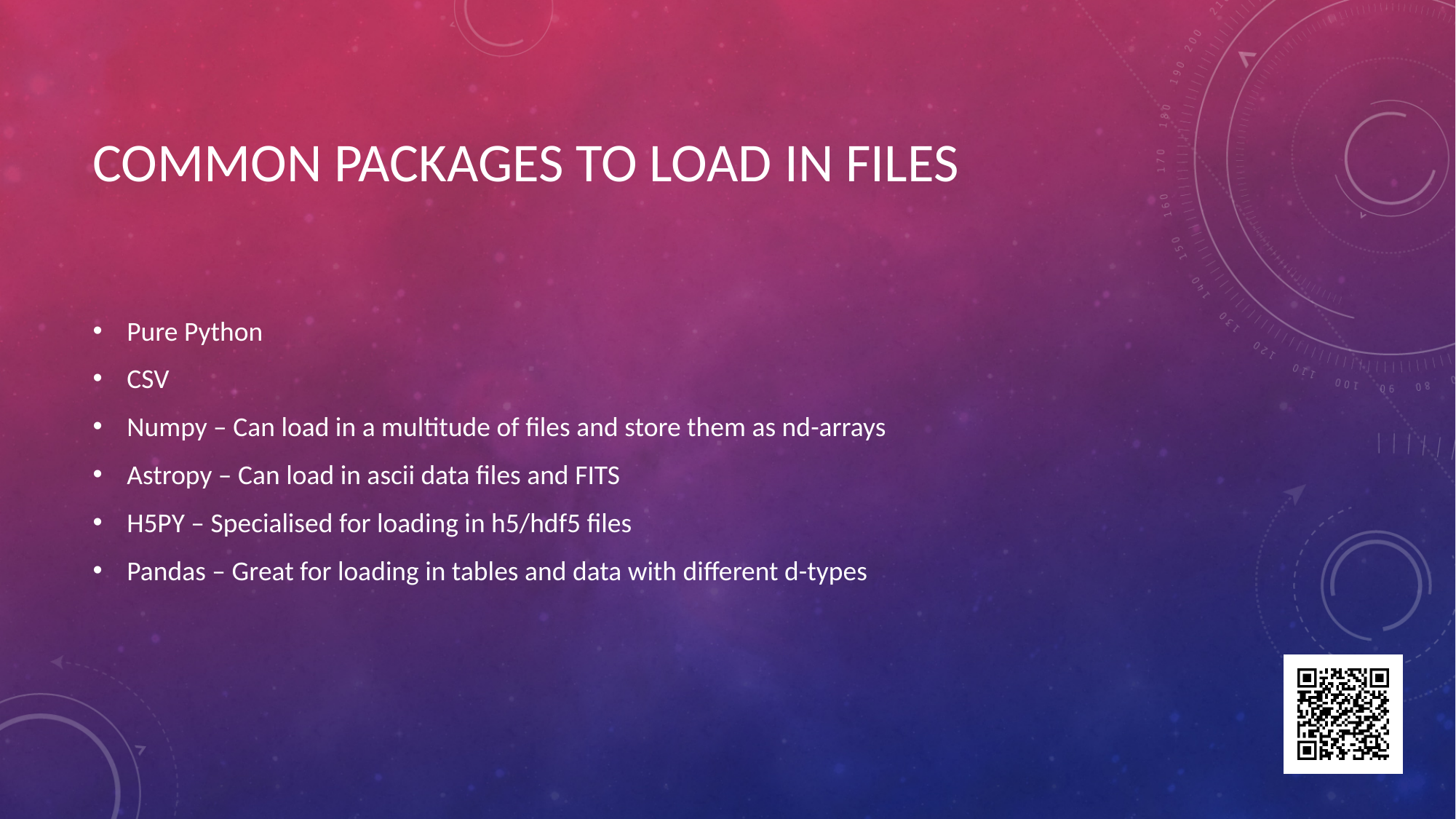

# Common Packages to Load in Files
Pure Python
CSV
Numpy – Can load in a multitude of files and store them as nd-arrays
Astropy – Can load in ascii data files and FITS
H5PY – Specialised for loading in h5/hdf5 files
Pandas – Great for loading in tables and data with different d-types